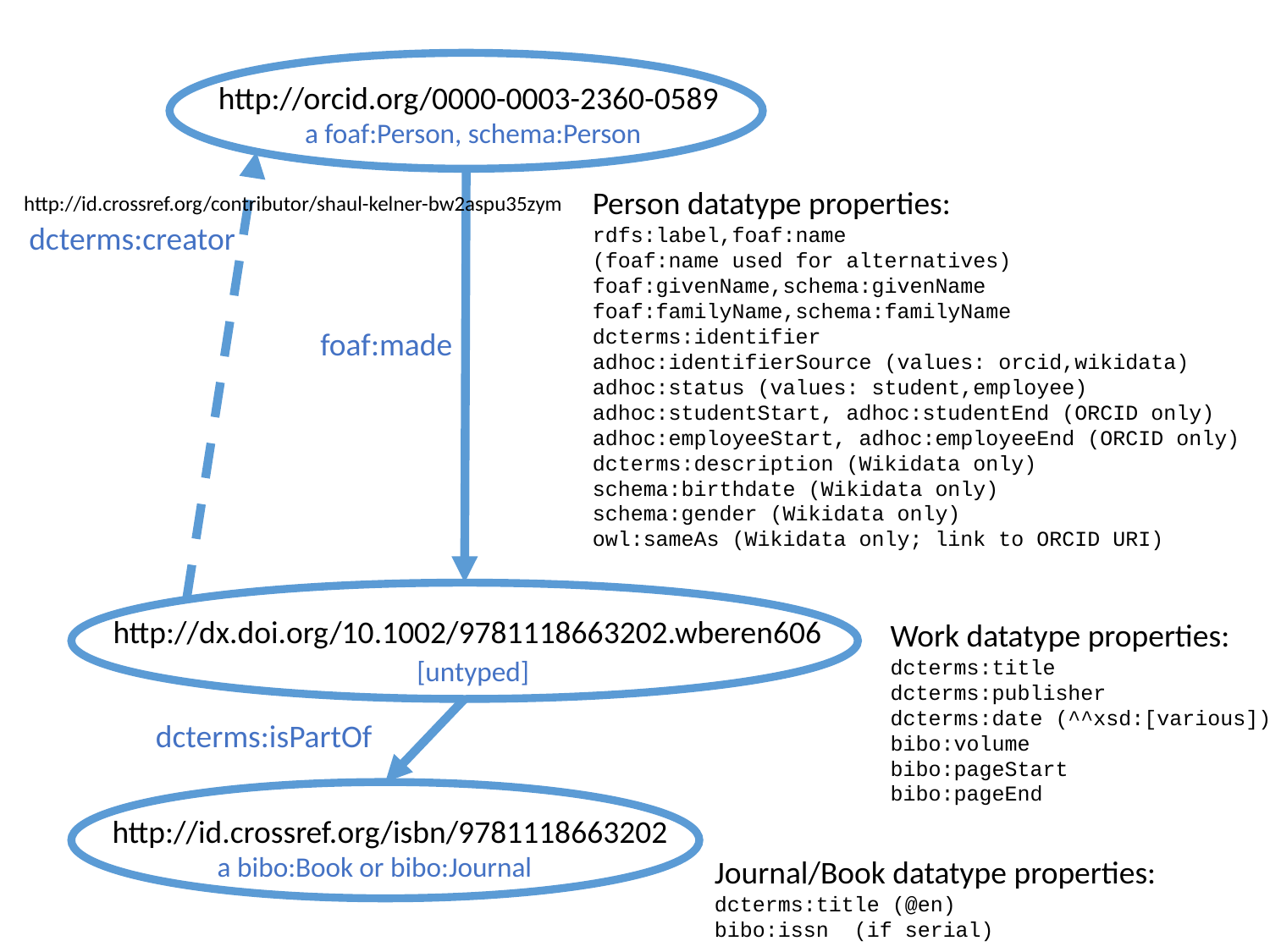

http://orcid.org/0000-0003-2360-0589
a foaf:Person, schema:Person
Person datatype properties:
rdfs:label,foaf:name
(foaf:name used for alternatives)
foaf:givenName,schema:givenName
foaf:familyName,schema:familyName
dcterms:identifier
adhoc:identifierSource (values: orcid,wikidata)
adhoc:status (values: student,employee)
adhoc:studentStart, adhoc:studentEnd (ORCID only)
adhoc:employeeStart, adhoc:employeeEnd (ORCID only)
dcterms:description (Wikidata only)
schema:birthdate (Wikidata only)
schema:gender (Wikidata only)
owl:sameAs (Wikidata only; link to ORCID URI)
http://id.crossref.org/contributor/shaul-kelner-bw2aspu35zym
dcterms:creator
foaf:made

http://dx.doi.org/10.1002/9781118663202.wberen606
Work datatype properties:
dcterms:title
dcterms:publisher
dcterms:date (^^xsd:[various])
bibo:volume
bibo:pageStart
bibo:pageEnd
[untyped]
dcterms:isPartOf

http://id.crossref.org/isbn/9781118663202
a bibo:Book or bibo:Journal
Journal/Book datatype properties:
dcterms:title (@en)
bibo:issn  (if serial)